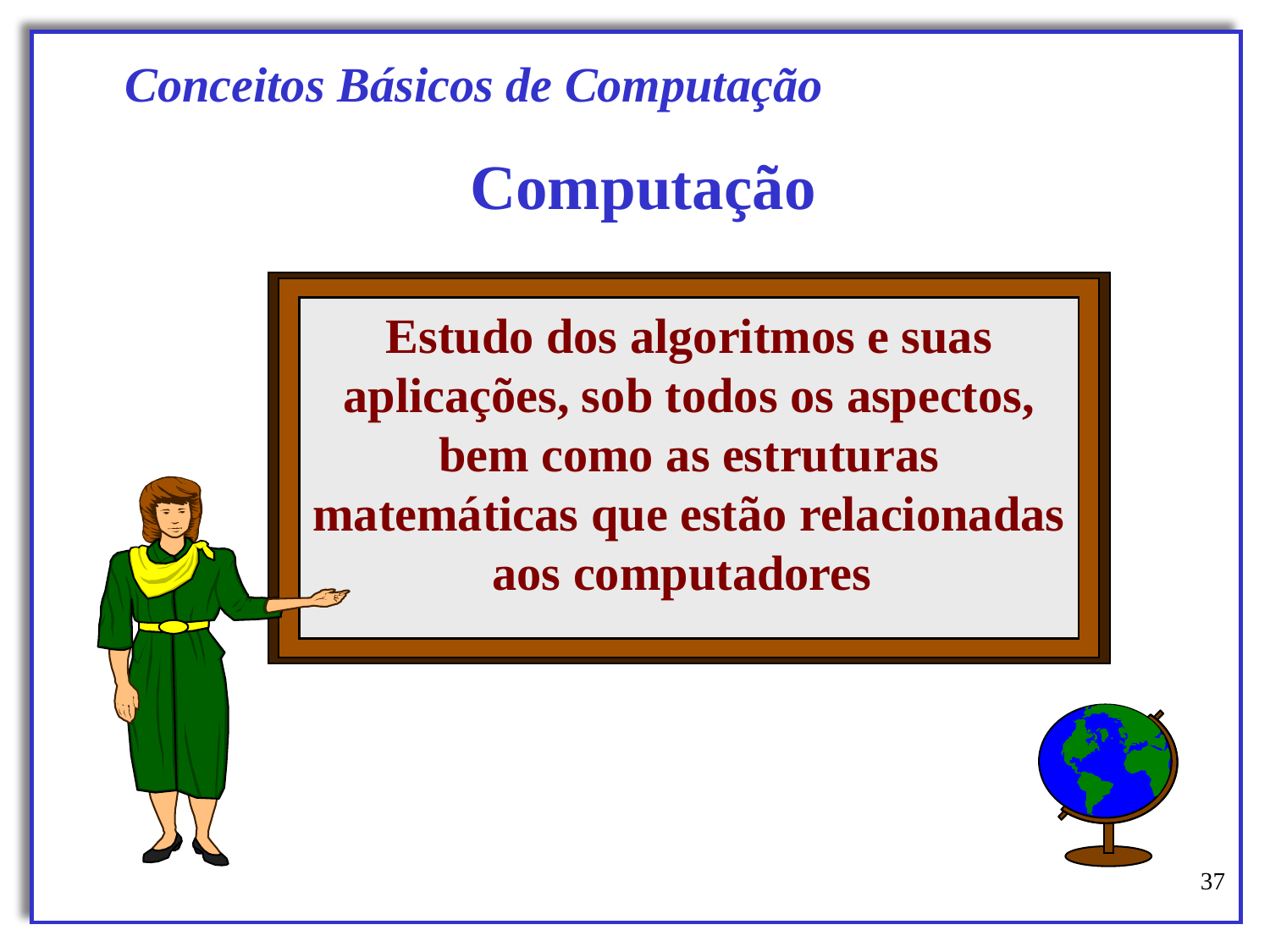

Conceitos Básicos de Computação
Computação

Estudo dos algoritmos e suas aplicações, sob todos os aspectos, bem como as estruturas matemáticas que estão relacionadas aos computadores

37